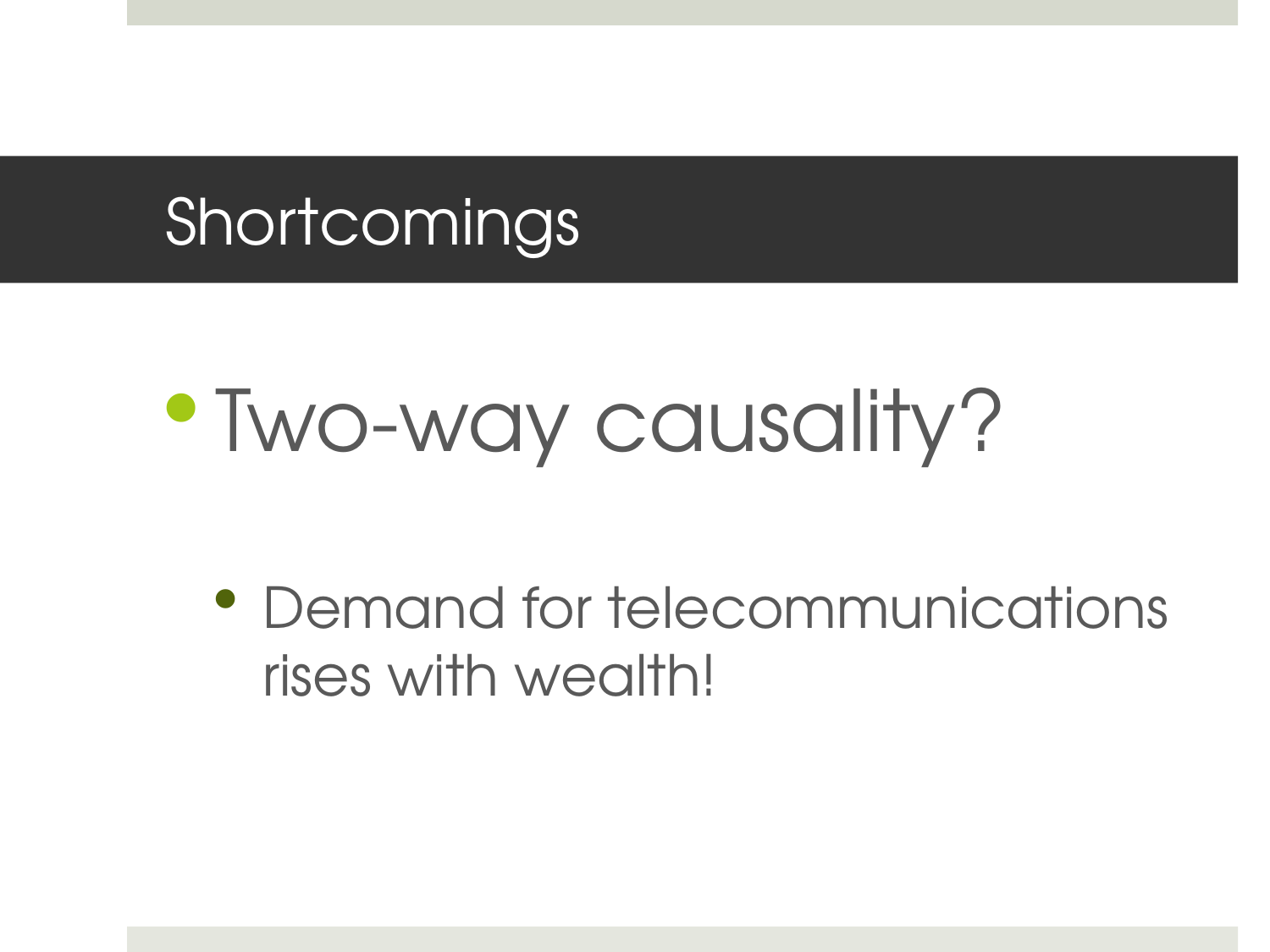

# Shortcomings
Two-way causality?

Demand for telecommunications rises with wealth!